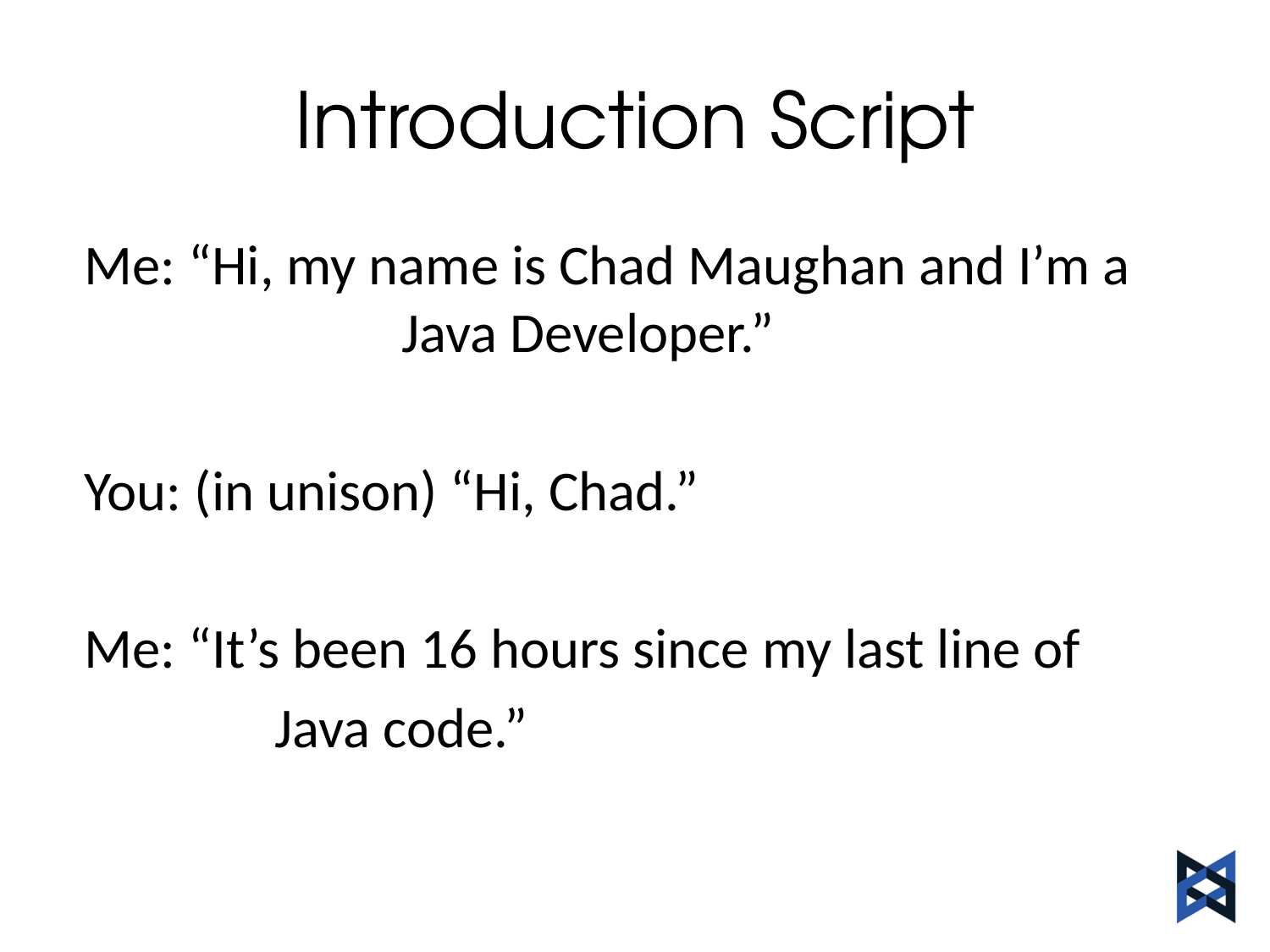

# Introduction Script
Me: “Hi, my name is Chad Maughan and I’m a 		     Java Developer.”

You: (in unison) “Hi, Chad.”

Me: “It’s been 16 hours since my last line of
	     Java code.”